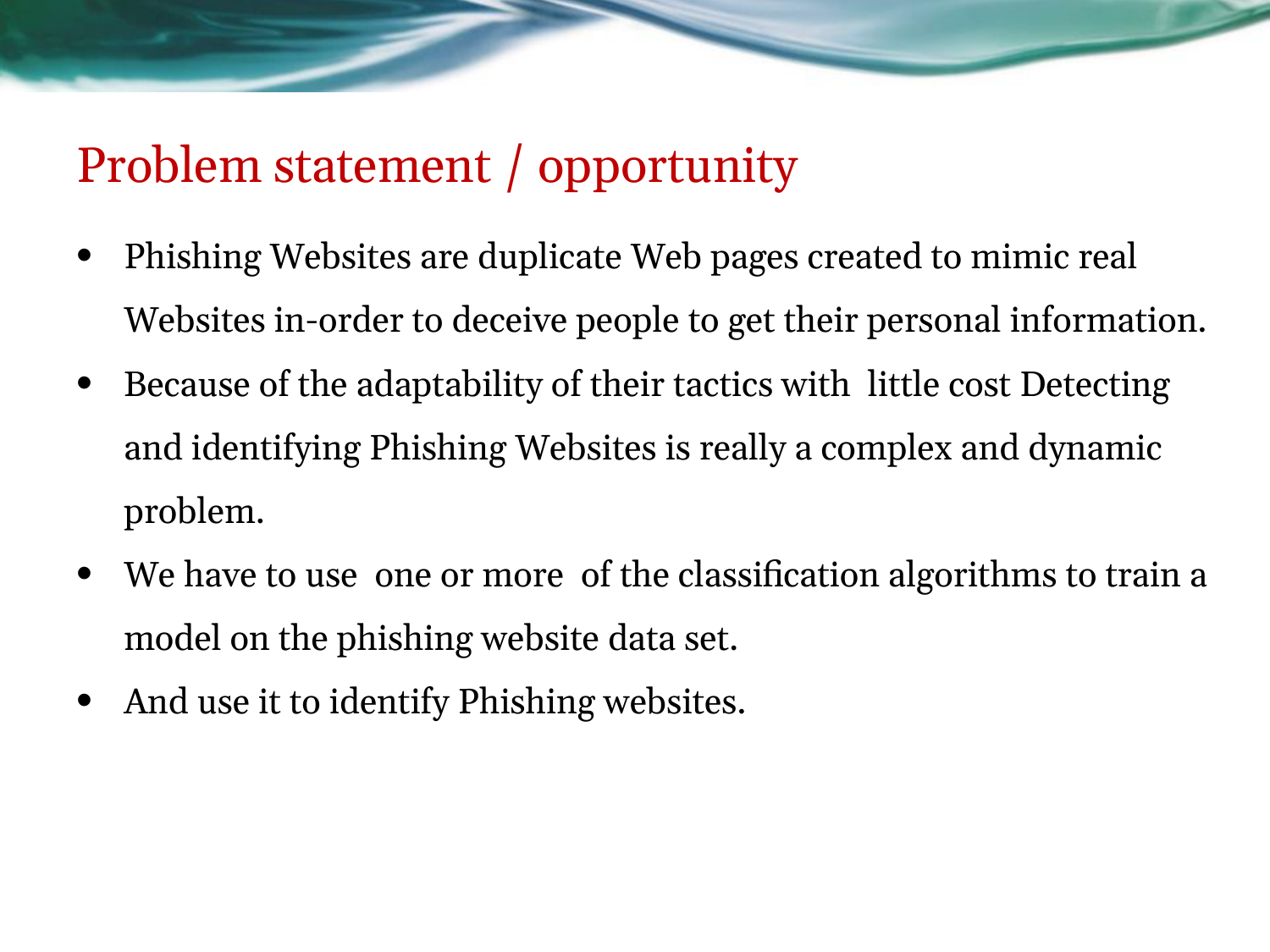

# Problem statement / opportunity
Phishing Websites are duplicate Web pages created to mimic real Websites in-order to deceive people to get their personal information.
Because of the adaptability of their tactics with  little cost Detecting and identifying Phishing Websites is really a complex and dynamic problem.
We have to use  one or more  of the classification algorithms to train a model on the phishing website data set.
And use it to identify Phishing websites.